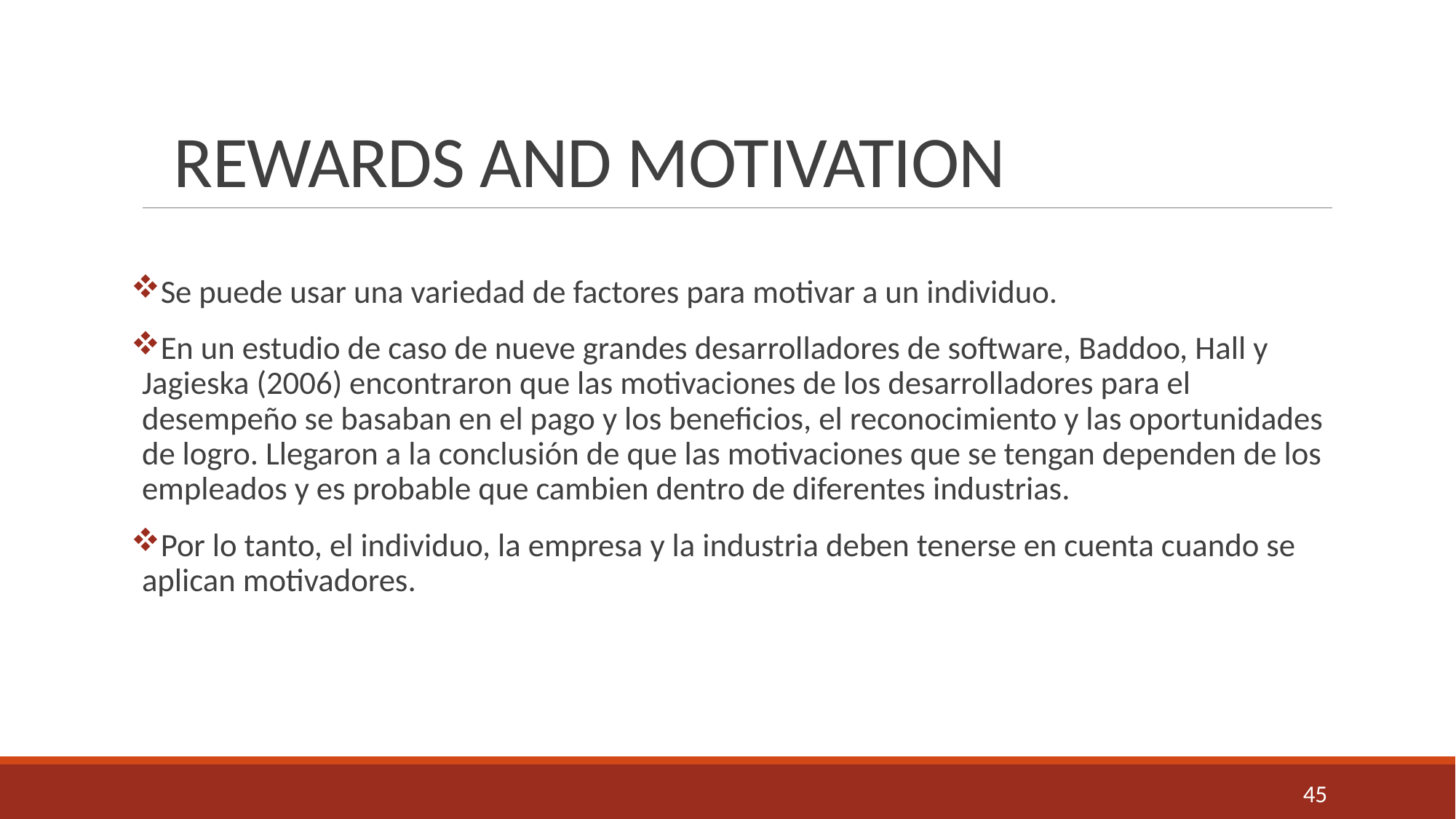

# REWARDS AND MOTIVATION
Se puede usar una variedad de factores para motivar a un individuo.
En un estudio de caso de nueve grandes desarrolladores de software, Baddoo, Hall y Jagieska (2006) encontraron que las motivaciones de los desarrolladores para el desempeño se basaban en el pago y los beneficios, el reconocimiento y las oportunidades de logro. Llegaron a la conclusión de que las motivaciones que se tengan dependen de los empleados y es probable que cambien dentro de diferentes industrias.
Por lo tanto, el individuo, la empresa y la industria deben tenerse en cuenta cuando se aplican motivadores.
45